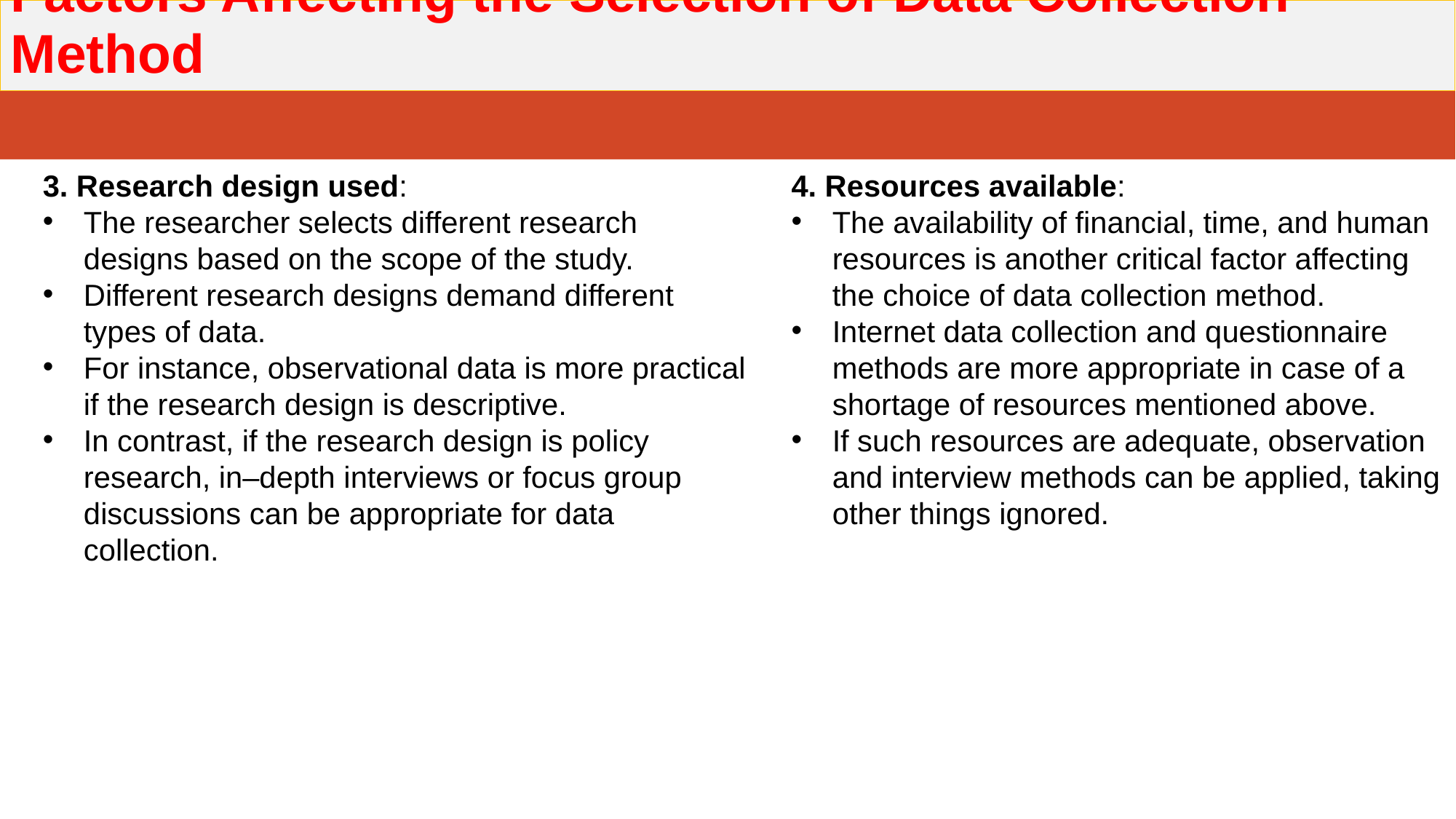

Factors Affecting the Selection of Data Collection Method
3. Research design used:
The researcher selects different research designs based on the scope of the study.
Different research designs demand different types of data.
For instance, observational data is more practical if the research design is descriptive.
In contrast, if the research design is policy research, in–depth interviews or focus group discussions can be appropriate for data collection.
4. Resources available:
The availability of financial, time, and human resources is another critical factor affecting the choice of data collection method.
Internet data collection and questionnaire methods are more appropriate in case of a shortage of resources mentioned above.
If such resources are adequate, observation and interview methods can be applied, taking other things ignored.